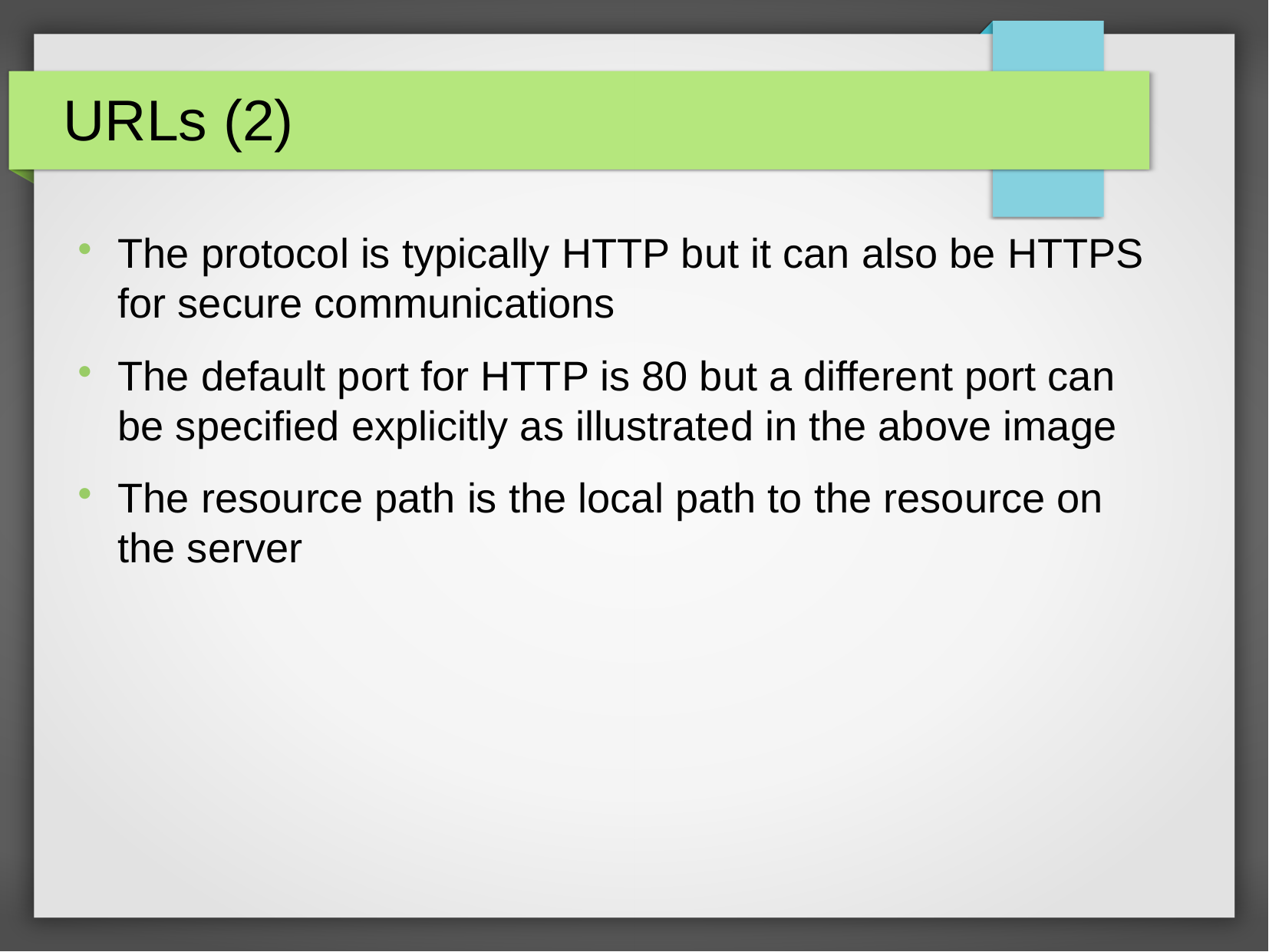

URLs (2)
The protocol is typically HTTP but it can also be HTTPS for secure communications
The default port for HTTP is 80 but a different port can be specified explicitly as illustrated in the above image
The resource path is the local path to the resource on the server